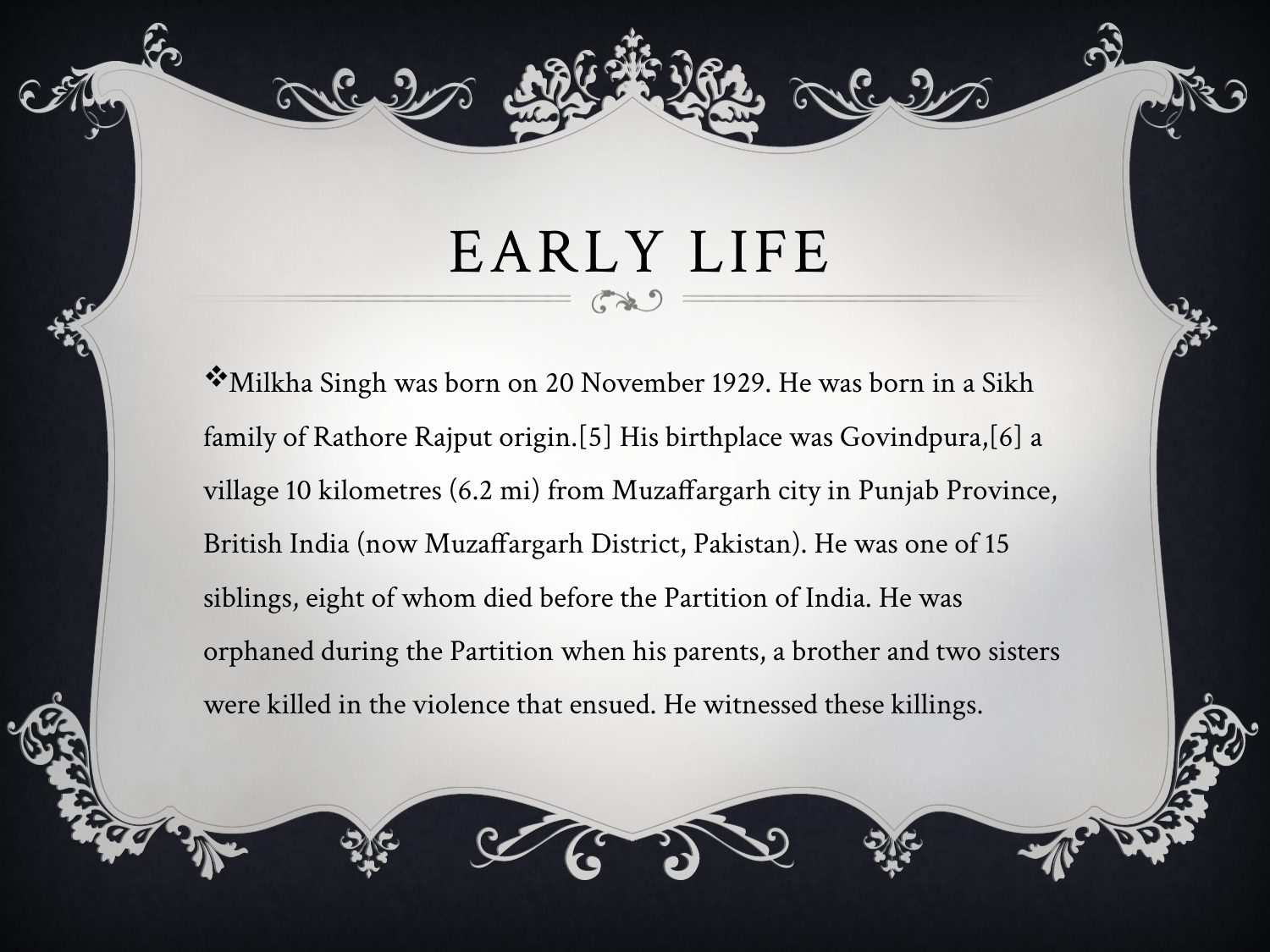

# Early life
Milkha Singh was born on 20 November 1929. He was born in a Sikh family of Rathore Rajput origin.[5] His birthplace was Govindpura,[6] a village 10 kilometres (6.2 mi) from Muzaffargarh city in Punjab Province, British India (now Muzaffargarh District, Pakistan). He was one of 15 siblings, eight of whom died before the Partition of India. He was orphaned during the Partition when his parents, a brother and two sisters were killed in the violence that ensued. He witnessed these killings.